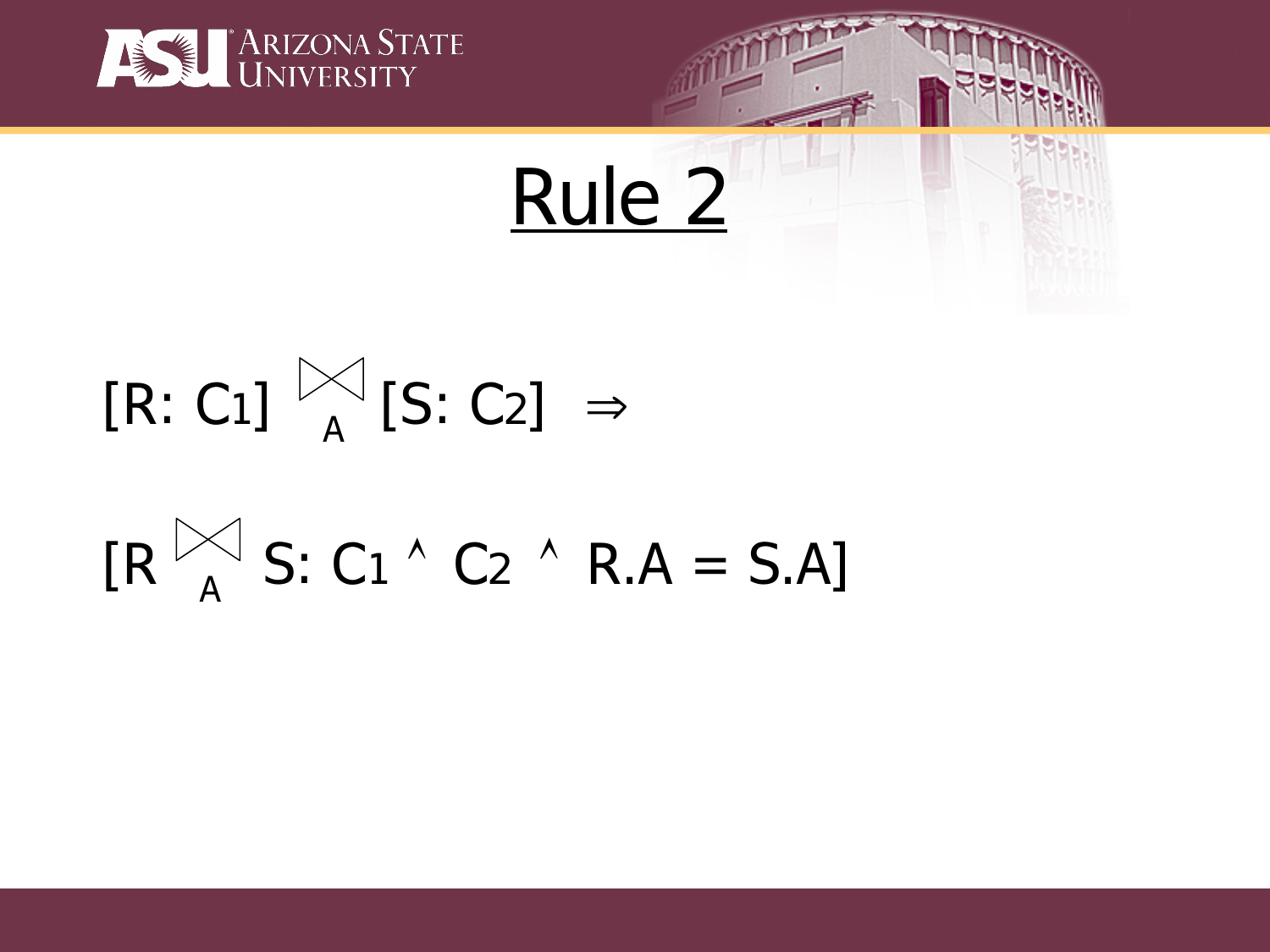

Rule 2

A
[R: C1]      [S: C2]  ⇒

[R      S: C1 ∧ C2 ∧ R.A = S.A]

A